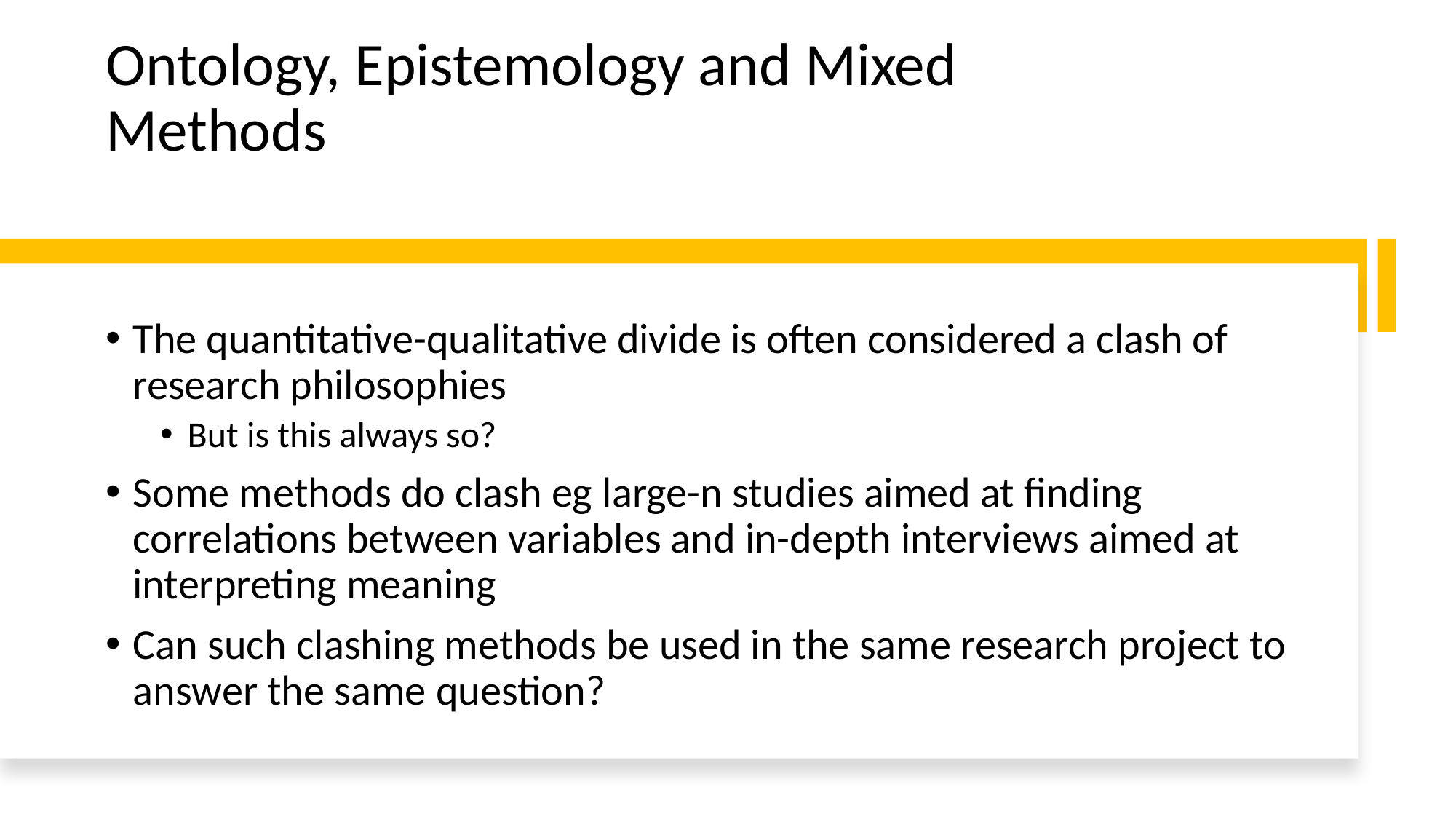

# Ontology, Epistemology and Mixed Methods

The quantitative-qualitative divide is often considered a clash of research philosophies
But is this always so?
Some methods do clash eg large-n studies aimed at finding correlations between variables and in-depth interviews aimed at interpreting meaning
Can such clashing methods be used in the same research project to answer the same question?